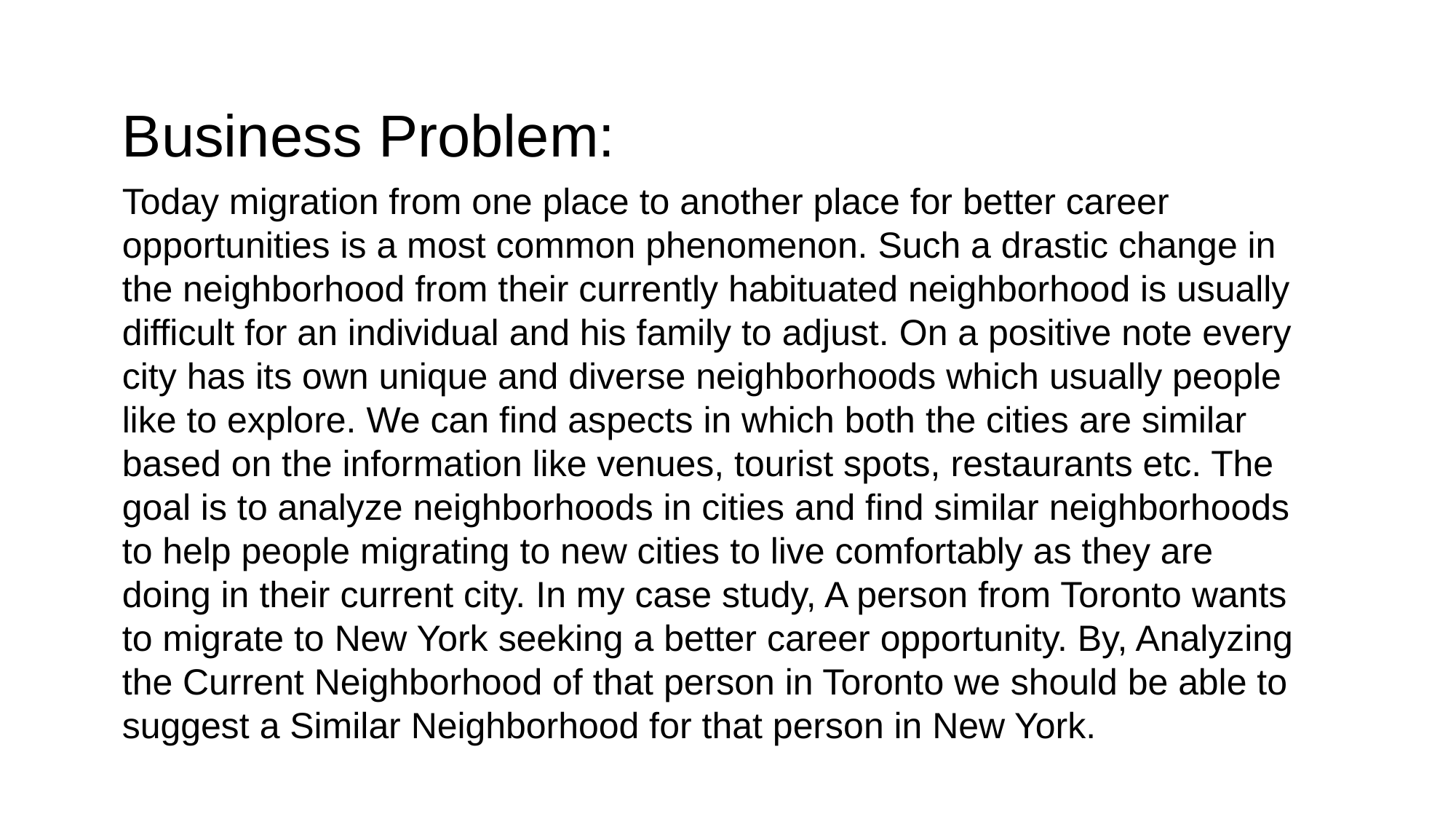

Business Problem:
Today migration from one place to another place for better career opportunities is a most common phenomenon. Such a drastic change in the neighborhood from their currently habituated neighborhood is usually difficult for an individual and his family to adjust. On a positive note every city has its own unique and diverse neighborhoods which usually people like to explore. We can find aspects in which both the cities are similar based on the information like venues, tourist spots, restaurants etc. The goal is to analyze neighborhoods in cities and find similar neighborhoods to help people migrating to new cities to live comfortably as they are doing in their current city. In my case study, A person from Toronto wants to migrate to New York seeking a better career opportunity. By, Analyzing the Current Neighborhood of that person in Toronto we should be able to suggest a Similar Neighborhood for that person in New York.